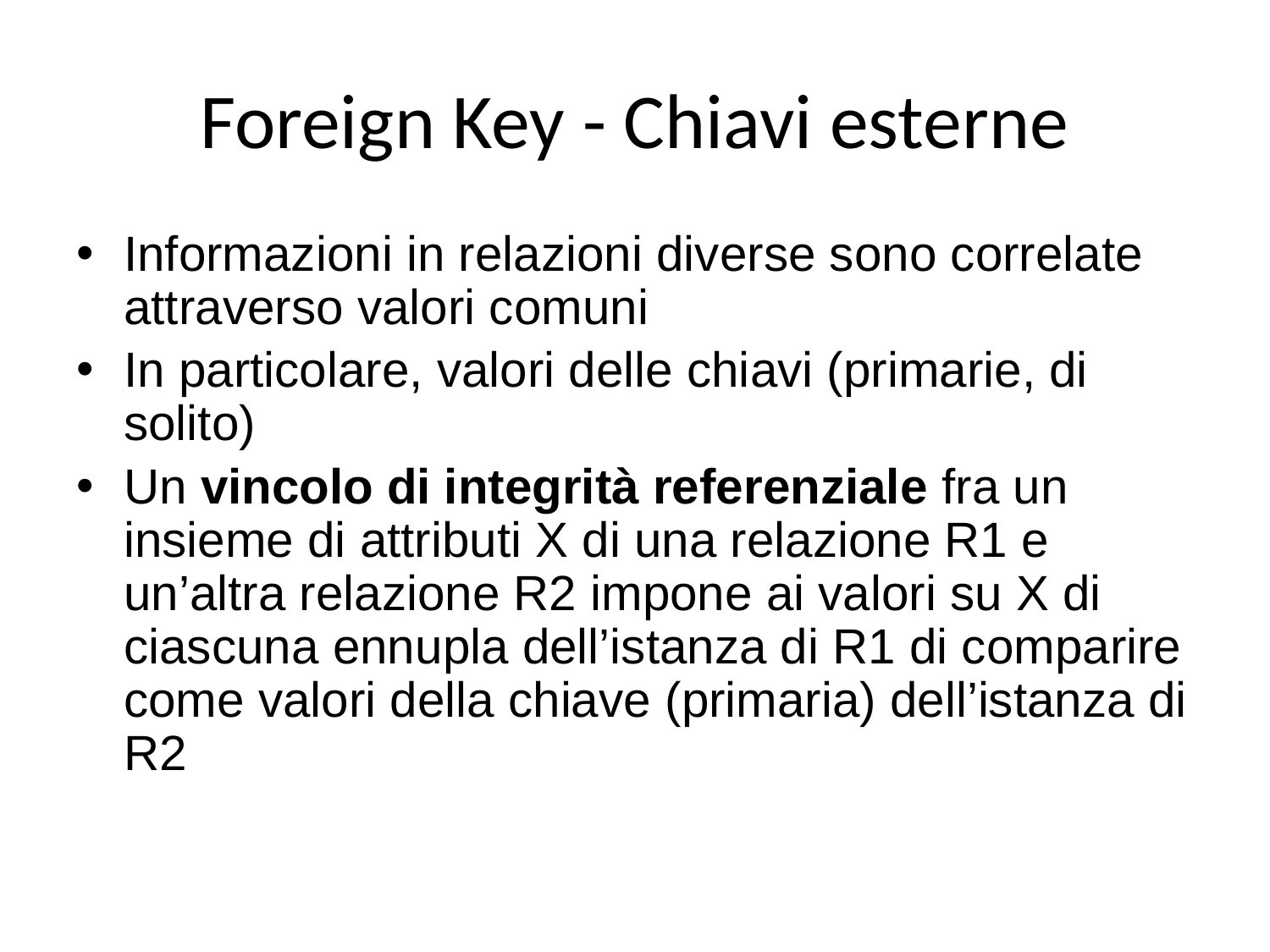

# Foreign Key - Chiavi esterne
Informazioni in relazioni diverse sono correlate attraverso valori comuni
In particolare, valori delle chiavi (primarie, di solito)
Un vincolo di integrità referenziale fra un insieme di attributi X di una relazione R1 e un’altra relazione R2 impone ai valori su X di ciascuna ennupla dell’istanza di R1 di comparire come valori della chiave (primaria) dell’istanza di R2